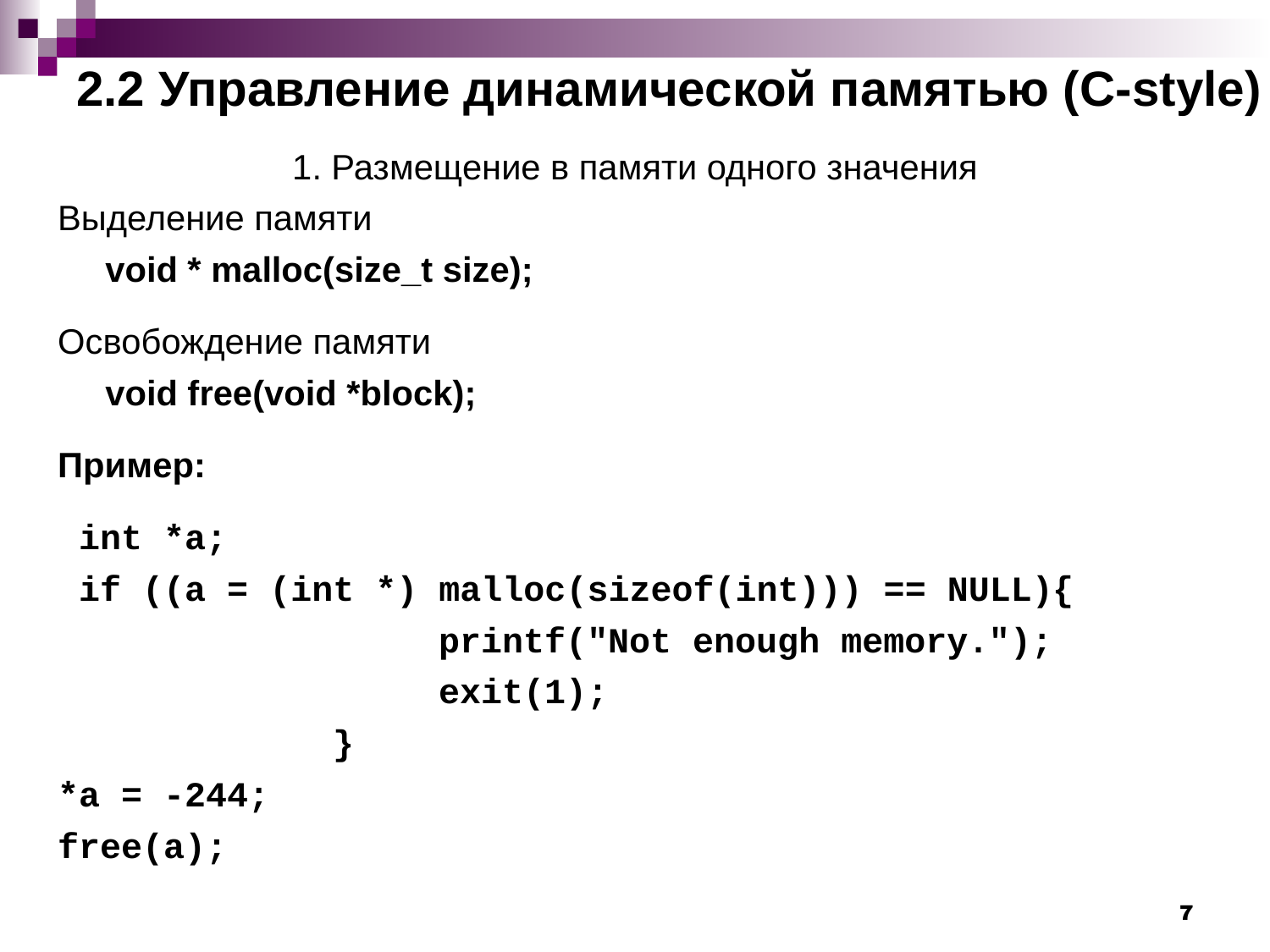

# 2.2 Управление динамической памятью (С-style)
1. Размещение в памяти одного значения
Выделение памяти
	void * malloc(size_t size);

Освобождение памяти
	void free(void *block);

Пример:

 int *a;
 if ((a = (int *) malloc(sizeof(int))) == NULL){
                  printf("Not enough memory.");
                  exit(1);
             }
*a = -244;
free(a);
7